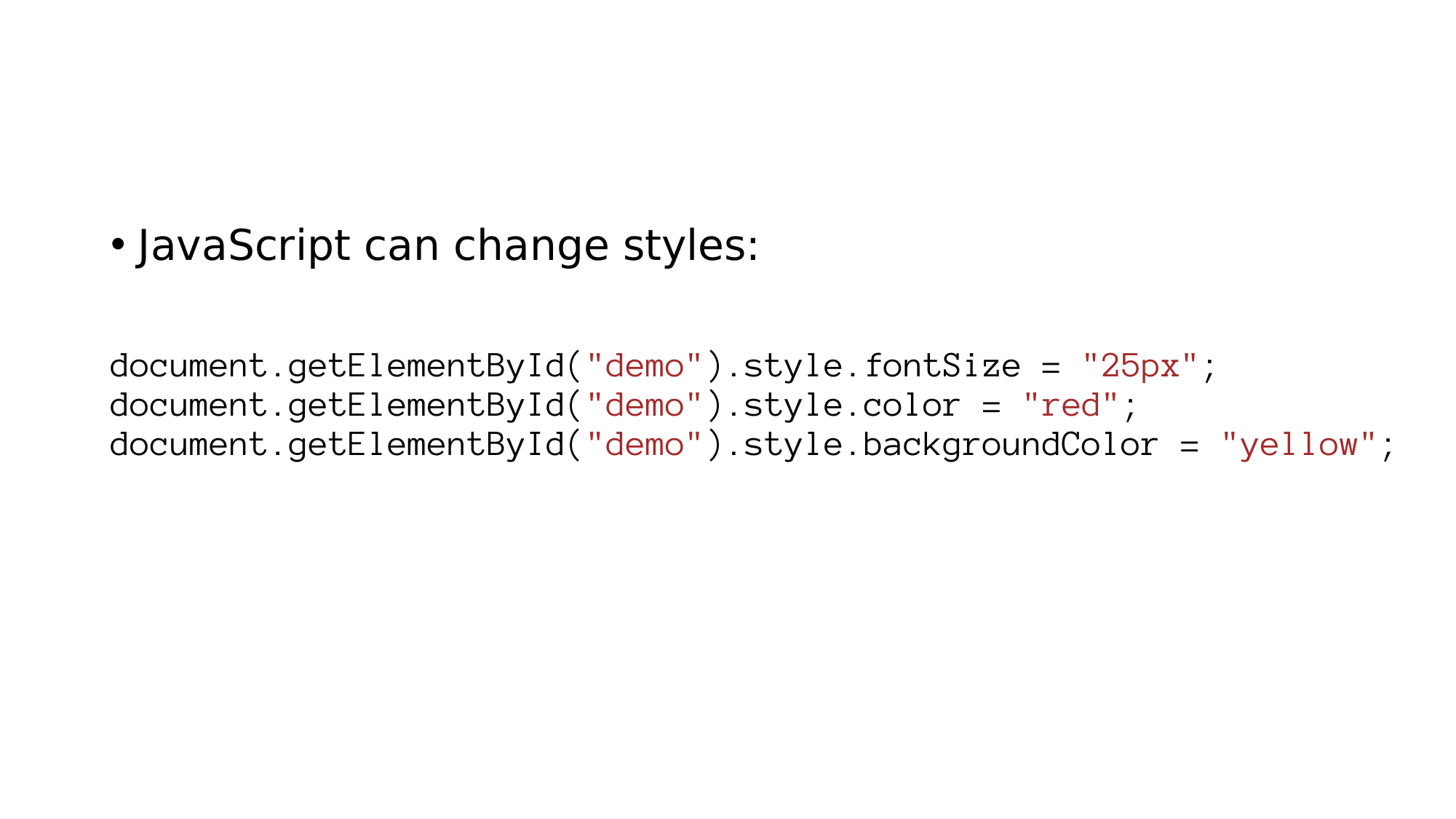

#
JavaScript can change styles:

document.getElementById("demo").style.fontSize = "25px";
document.getElementById("demo").style.color = "red";
document.getElementById("demo").style.backgroundColor = "yellow";